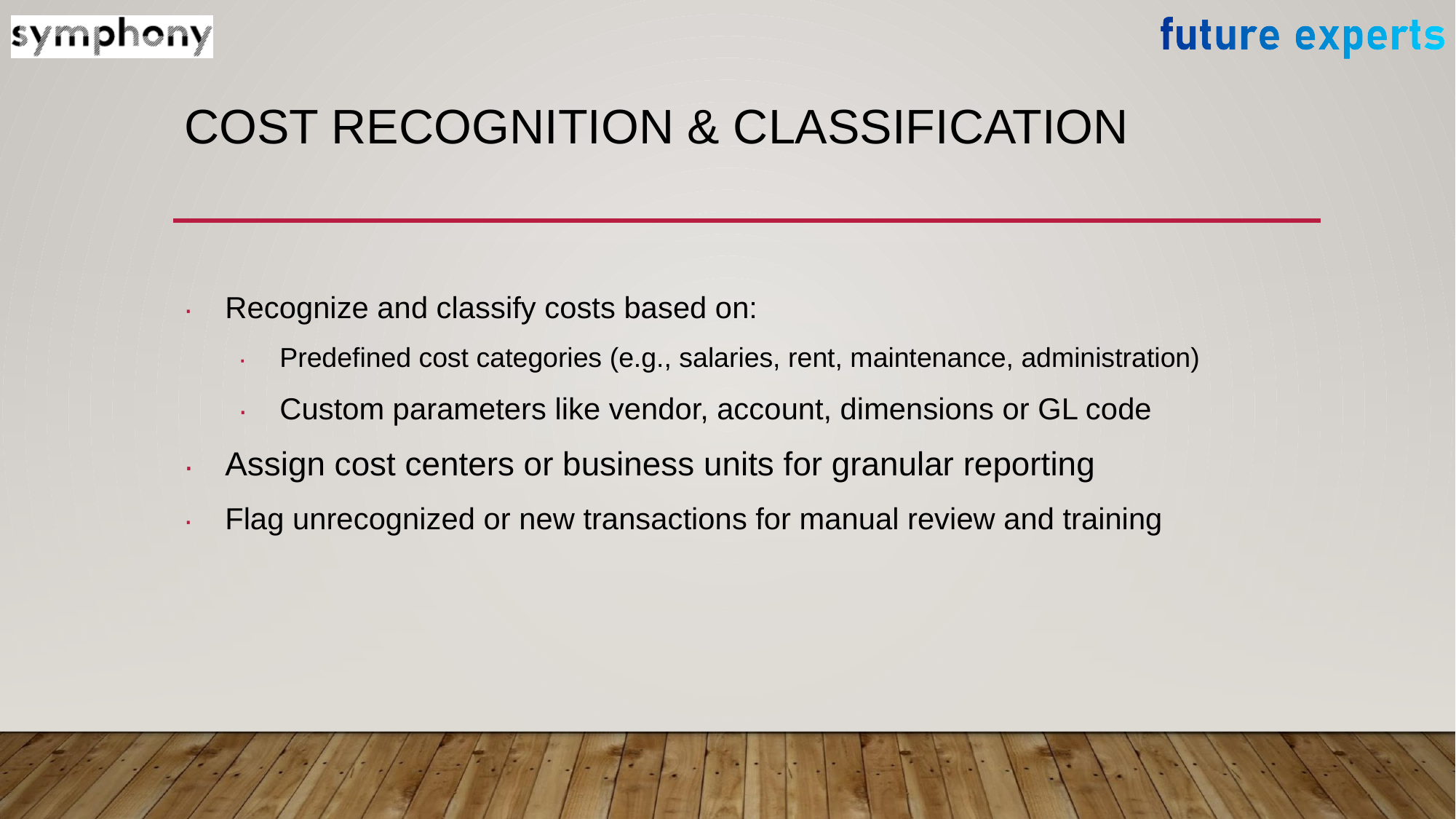

# COST RECOGNITION & CLASSIFICATION

Recognize and classify costs based on:
Predefined cost categories (e.g., salaries, rent, maintenance, administration)
Custom parameters like vendor, account, dimensions or GL code
Assign cost centers or business units for granular reporting
Flag unrecognized or new transactions for manual review and training